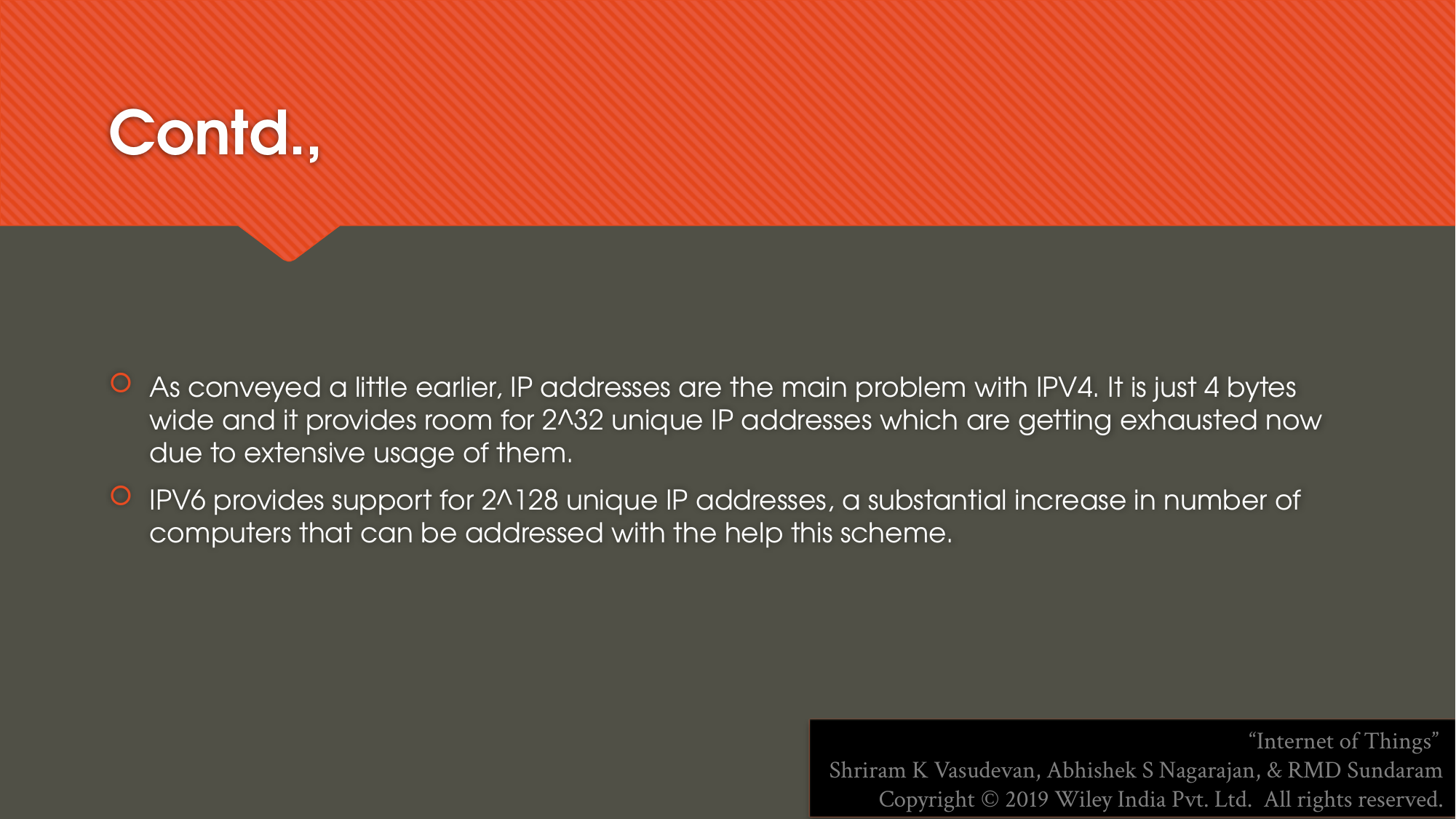

# Contd.,
As conveyed a little earlier, IP addresses are the main problem with IPV4. It is just 4 bytes wide and it provides room for 2^32 unique IP addresses which are getting exhausted now due to extensive usage of them.
IPV6 provides support for 2^128 unique IP addresses, a substantial increase in number of computers that can be addressed with the help this scheme.

“Internet of Things”
Shriram K Vasudevan, Abhishek S Nagarajan, & RMD Sundaram
Copyright © 2019 Wiley India Pvt. Ltd.  All rights reserved.